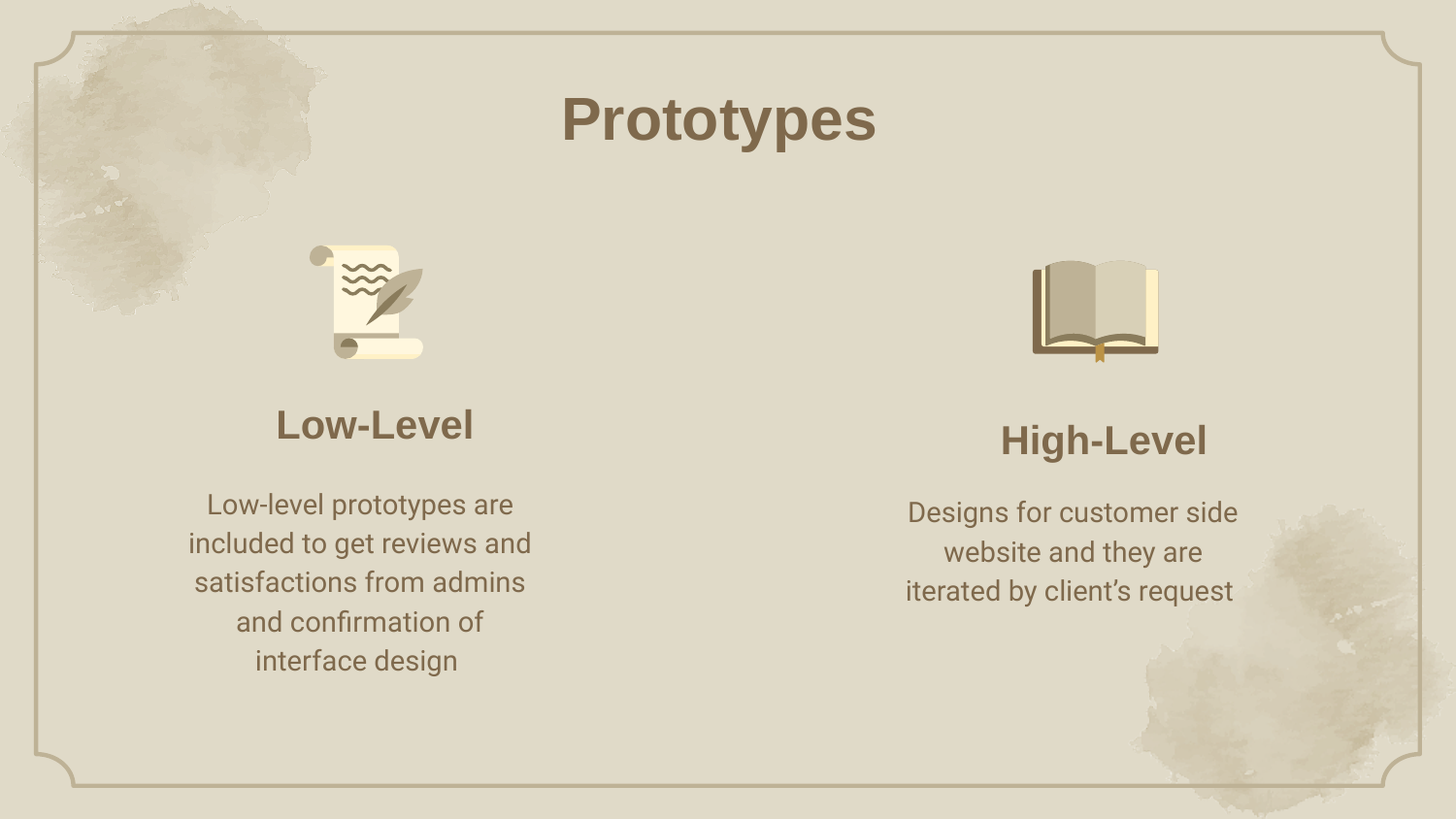

Prototypes

# Low-Level
High-Level
Low-level prototypes are included to get reviews and satisfactions from admins and confirmation of interface design
Designs for customer side website and they are iterated by client’s request